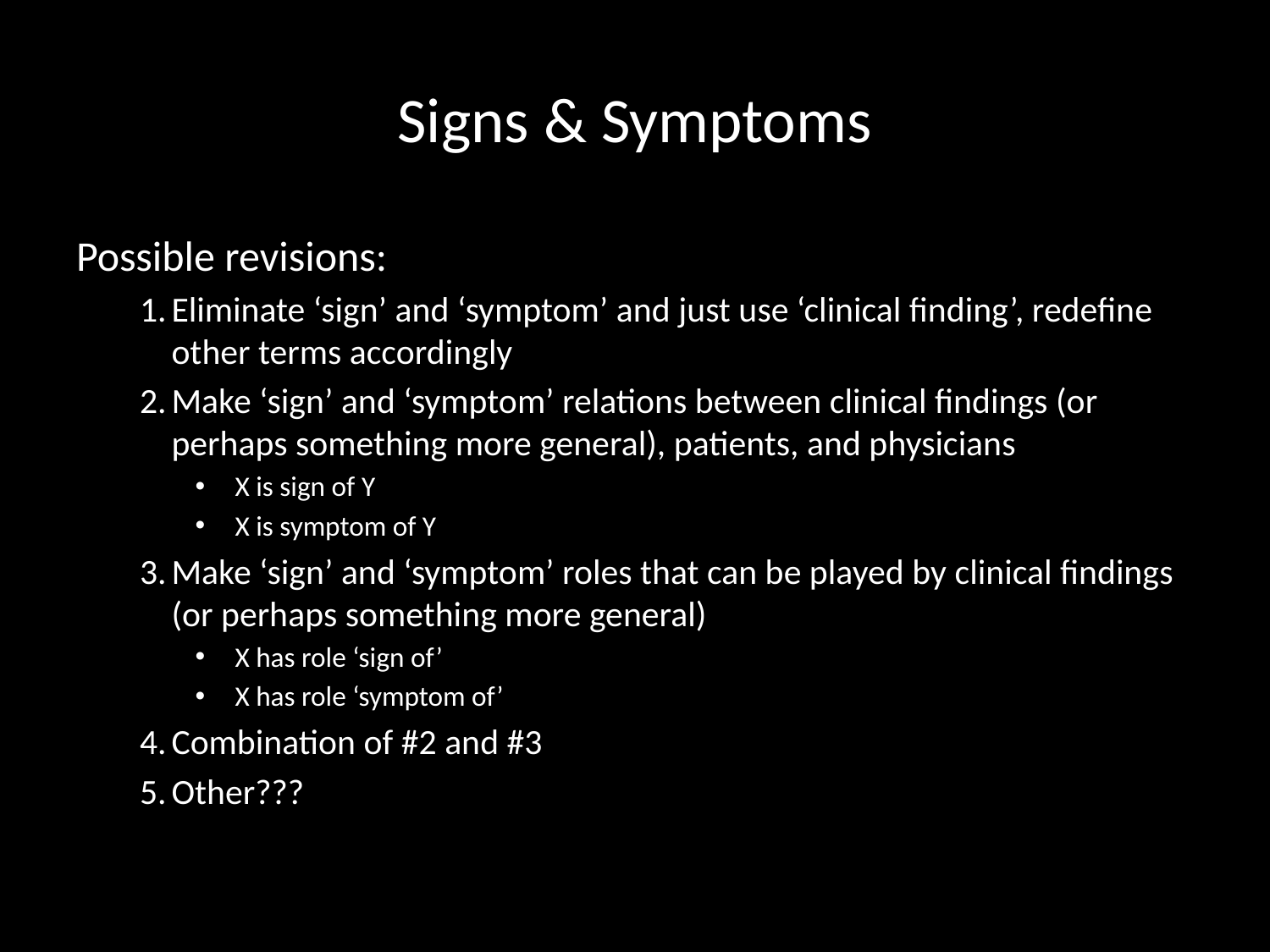

# Signs & Symptoms
Possible revisions:
Eliminate ‘sign’ and ‘symptom’ and just use ‘clinical finding’, redefine other terms accordingly
Make ‘sign’ and ‘symptom’ relations between clinical findings (or perhaps something more general), patients, and physicians
X is sign of Y
X is symptom of Y
Make ‘sign’ and ‘symptom’ roles that can be played by clinical findings (or perhaps something more general)
X has role ‘sign of’
X has role ‘symptom of’
Combination of #2 and #3
Other???